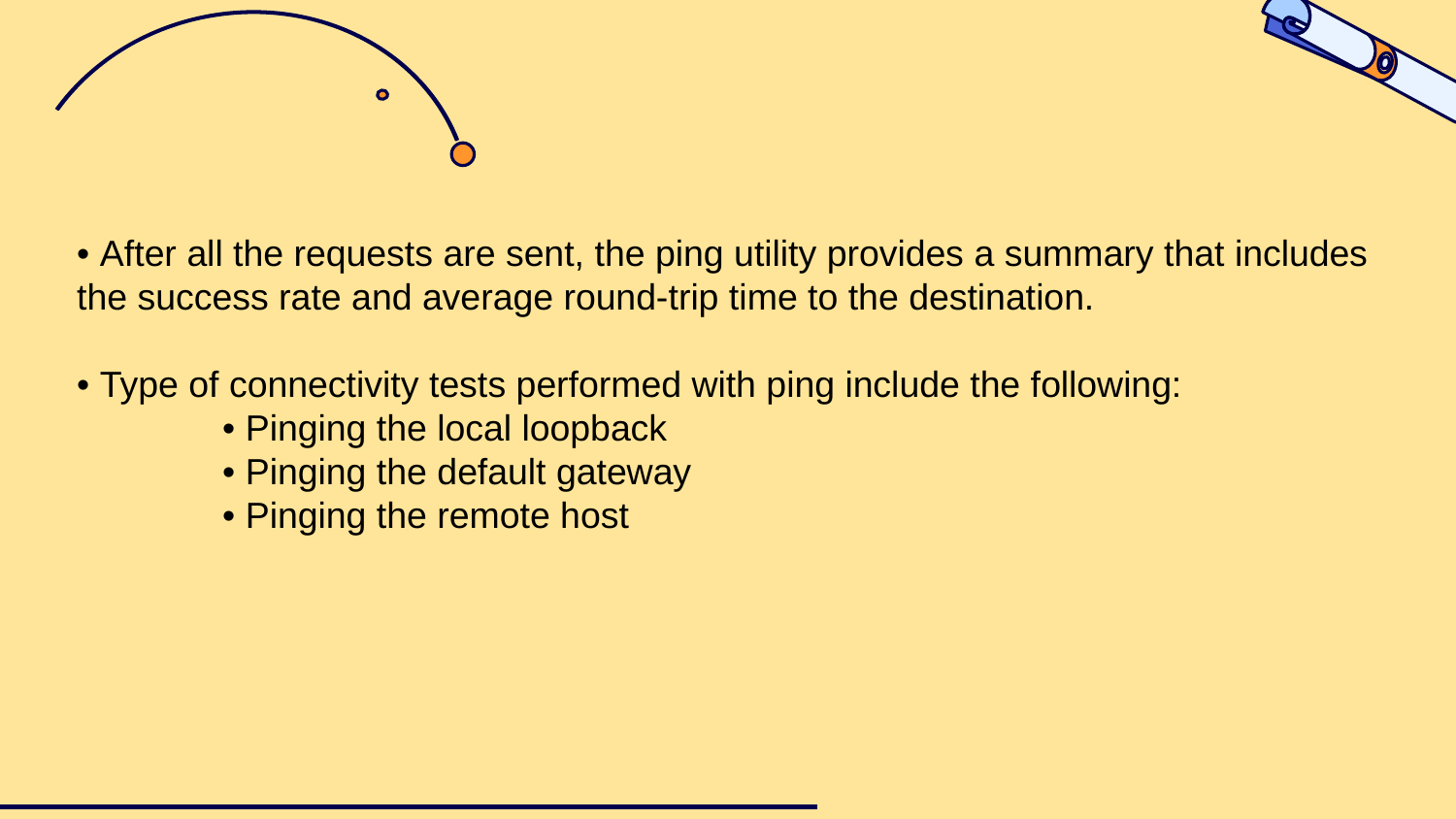

• After all the requests are sent, the ping utility provides a summary that includes the success rate and average round-trip time to the destination.

• Type of connectivity tests performed with ping include the following:
	• Pinging the local loopback
	• Pinging the default gateway
	• Pinging the remote host